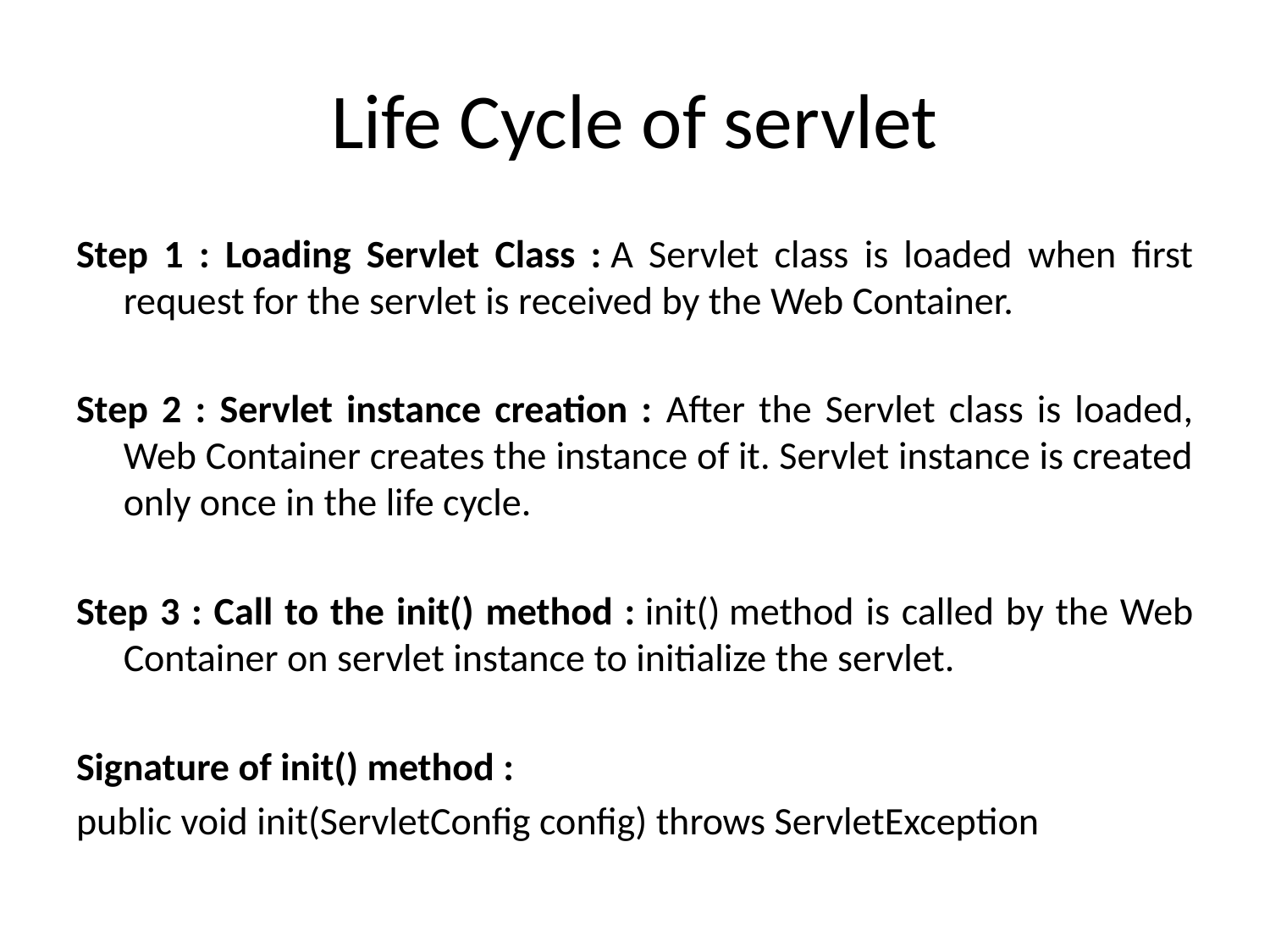

# Life Cycle of servlet
Step 1 : Loading Servlet Class : A Servlet class is loaded when first request for the servlet is received by the Web Container.

Step 2 : Servlet instance creation : After the Servlet class is loaded, Web Container creates the instance of it. Servlet instance is created only once in the life cycle.

Step 3 : Call to the init() method : init() method is called by the Web Container on servlet instance to initialize the servlet.

Signature of init() method :
public void init(ServletConfig config) throws ServletException